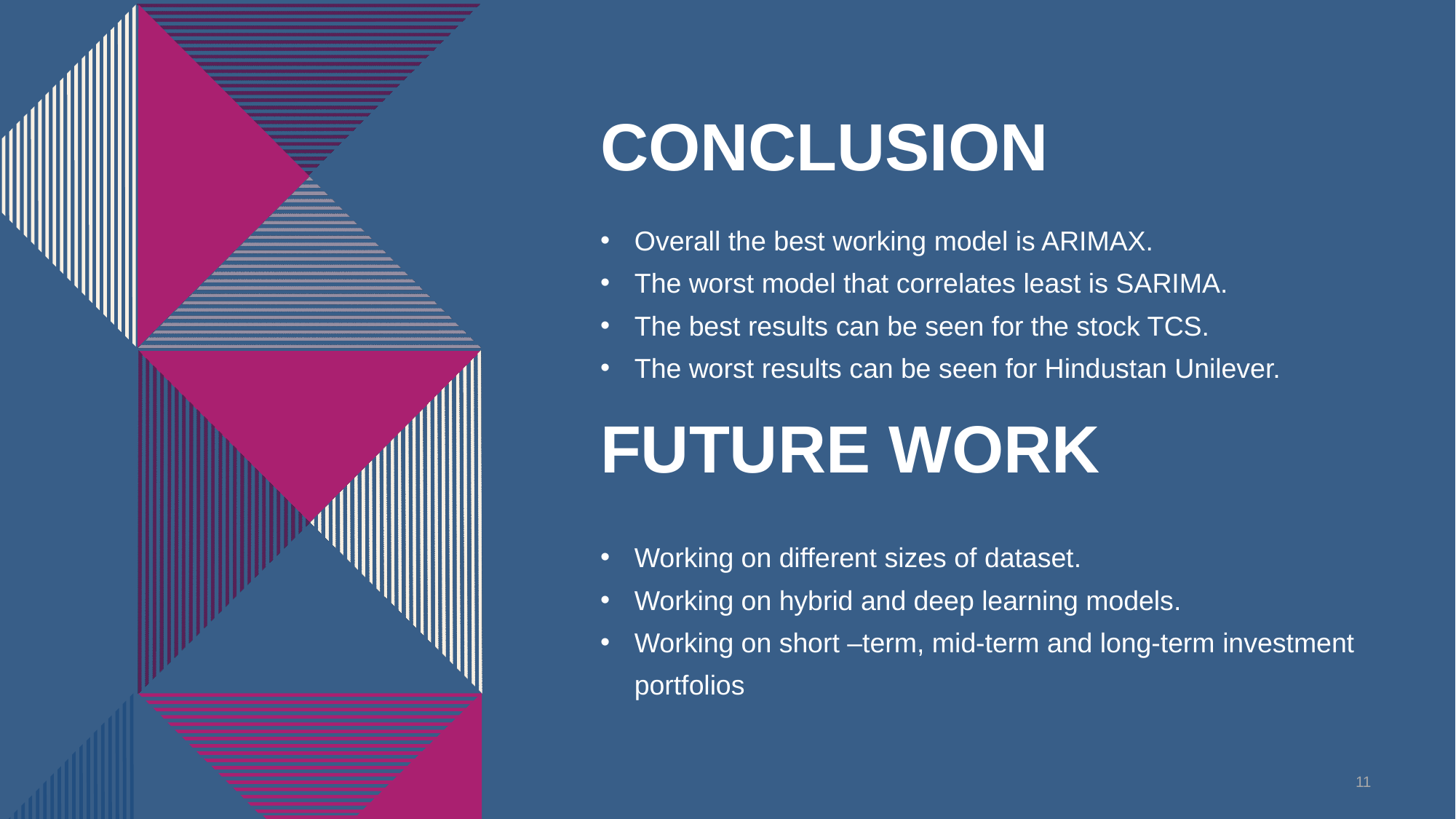

# Conclusion
Overall the best working model is ARIMAX.
The worst model that correlates least is SARIMA.
The best results can be seen for the stock TCS.
The worst results can be seen for Hindustan Unilever.
Future Work
Working on different sizes of dataset.
Working on hybrid and deep learning models.
Working on short –term, mid-term and long-term investment portfolios
11